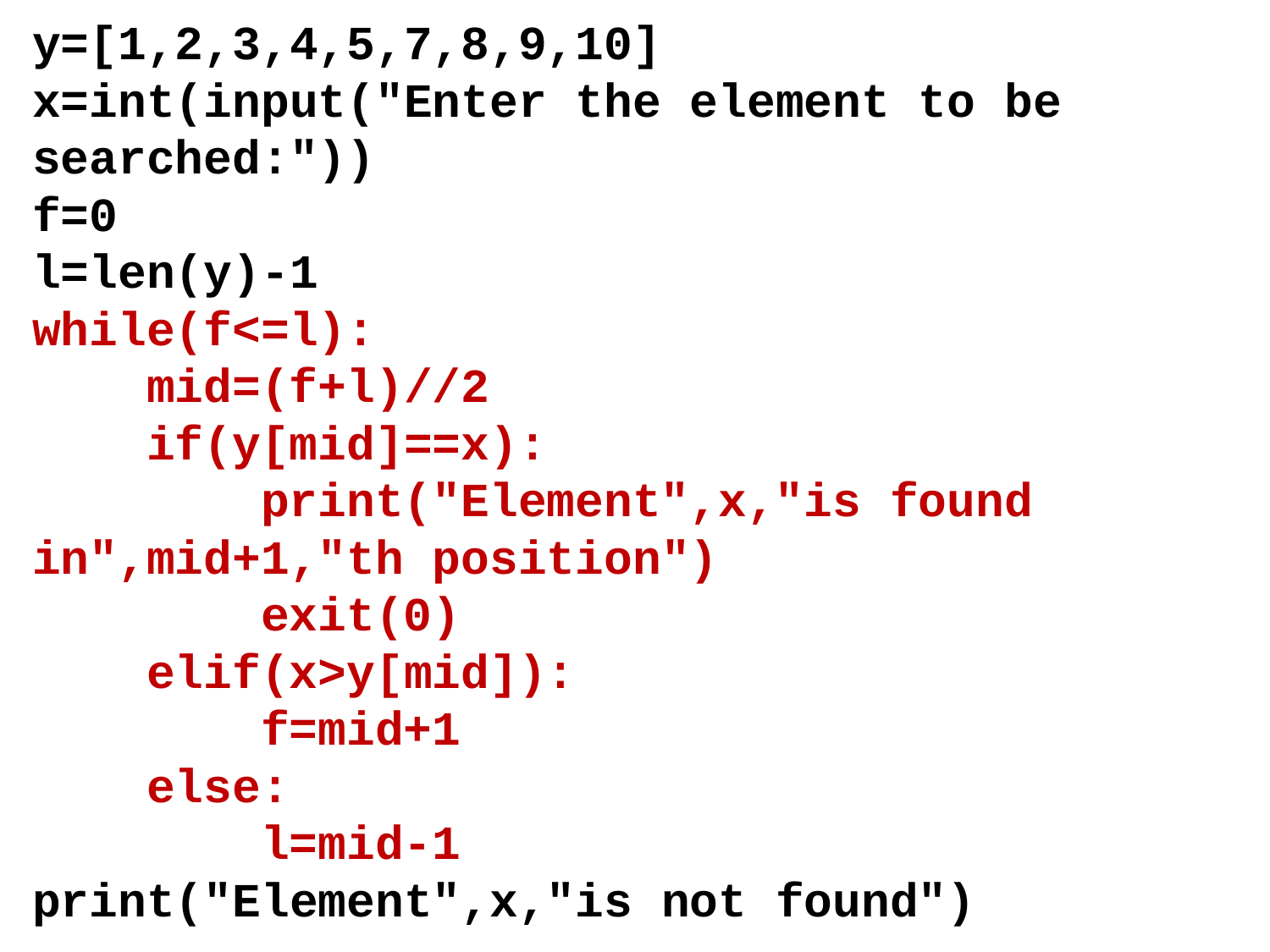

y=[1,2,3,4,5,7,8,9,10]
x=int(input("Enter the element to be searched:"))
f=0
l=len(y)-1
while(f<=l):
    mid=(f+l)//2
    if(y[mid]==x):
        print("Element",x,"is found in",mid+1,"th position")
        exit(0)
    elif(x>y[mid]):
        f=mid+1
    else:
        l=mid-1
print("Element",x,"is not found")